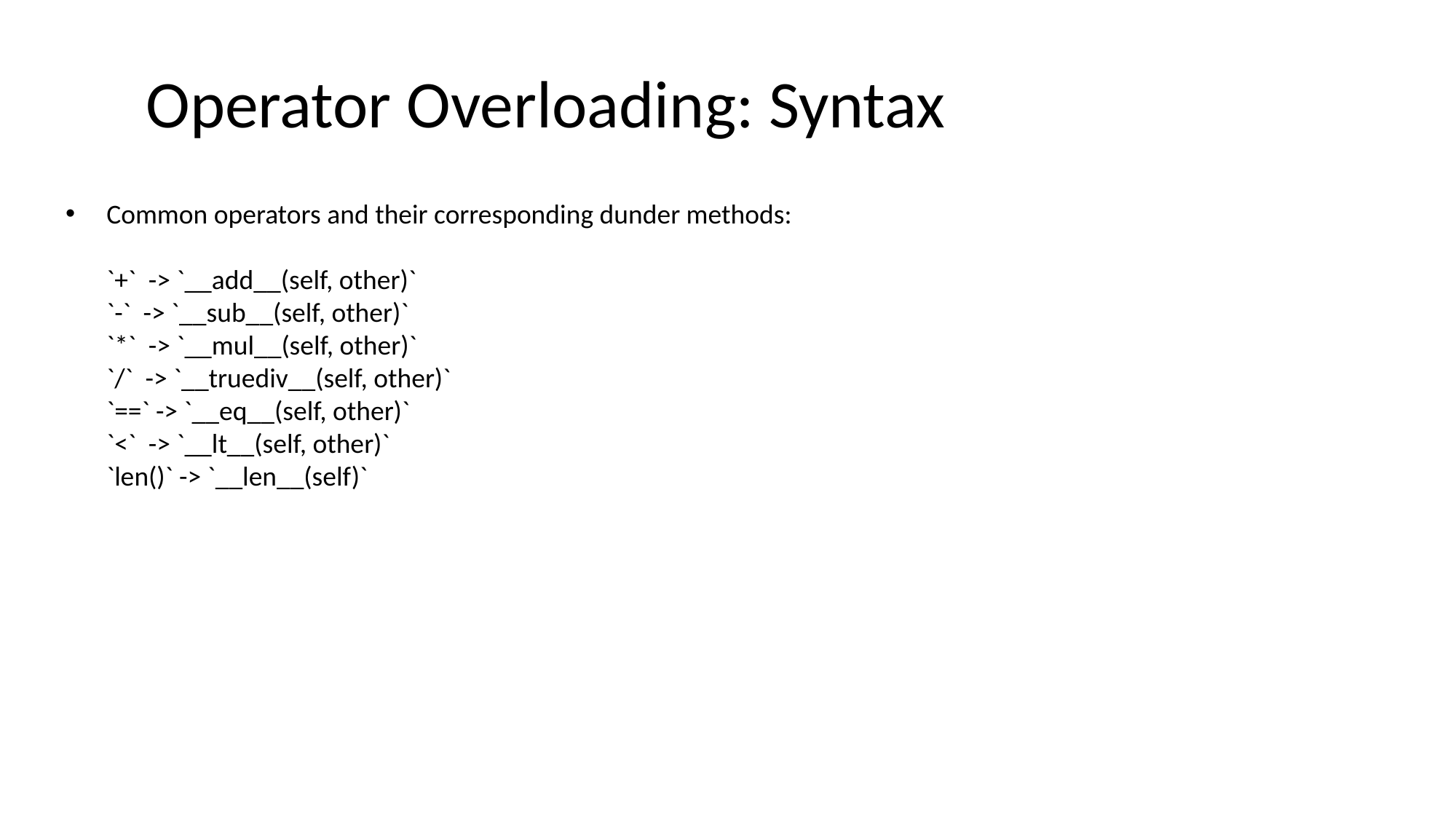

# Operator Overloading: Syntax
Common operators and their corresponding dunder methods:
`+`  -> `__add__(self, other)`
`-`  -> `__sub__(self, other)`
`*`  -> `__mul__(self, other)`
`/`  -> `__truediv__(self, other)`
`==` -> `__eq__(self, other)`
`<`  -> `__lt__(self, other)`
`len()` -> `__len__(self)`